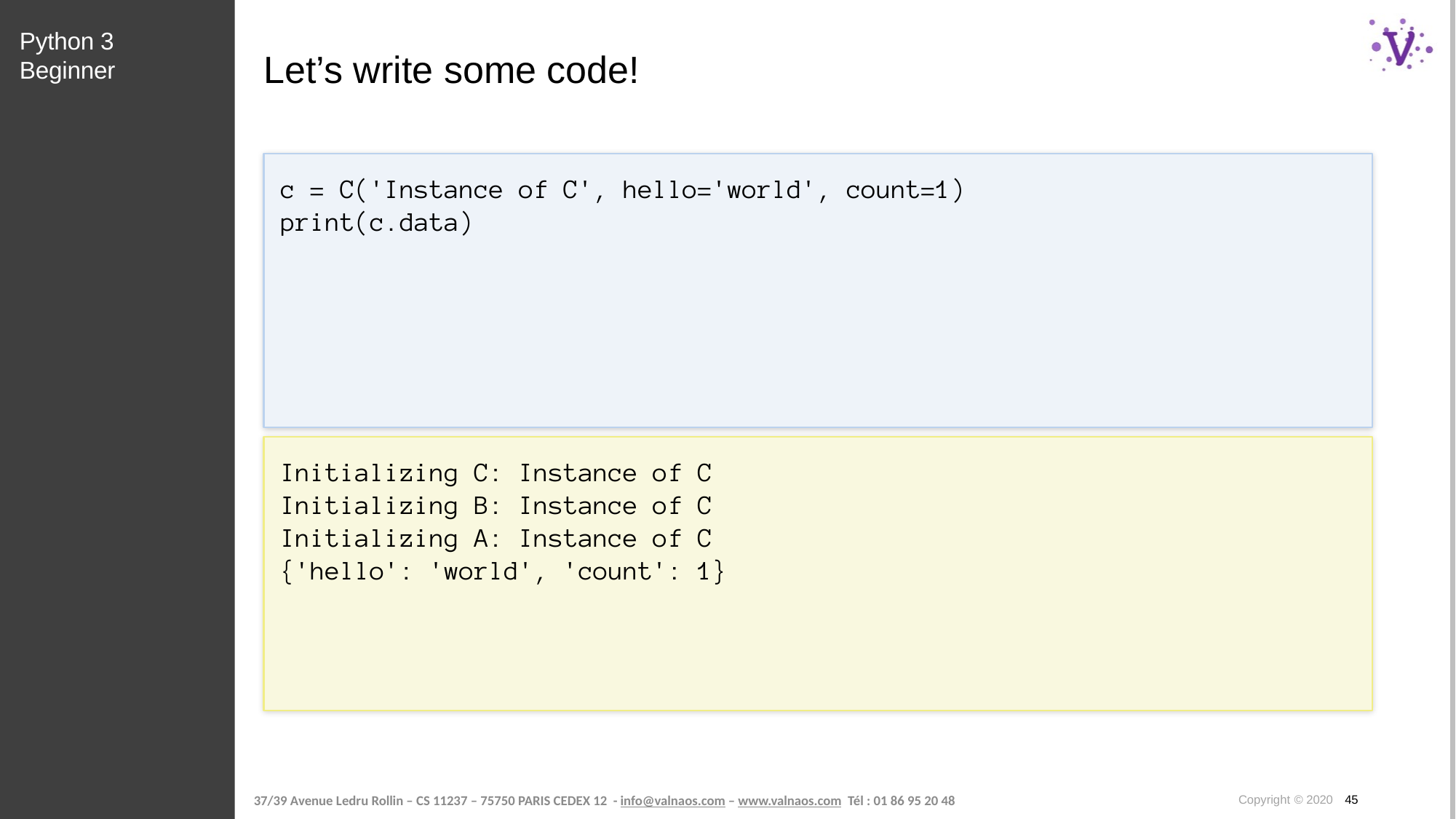

Python 3 Beginner
# Let’s write some code!
c = C('Instance of C', hello='world', count=1)
print(c.data)
Initializing C: Instance of C
Initializing B: Instance of C
Initializing A: Instance of C
{'hello': 'world', 'count': 1}
Copyright © 2020   45